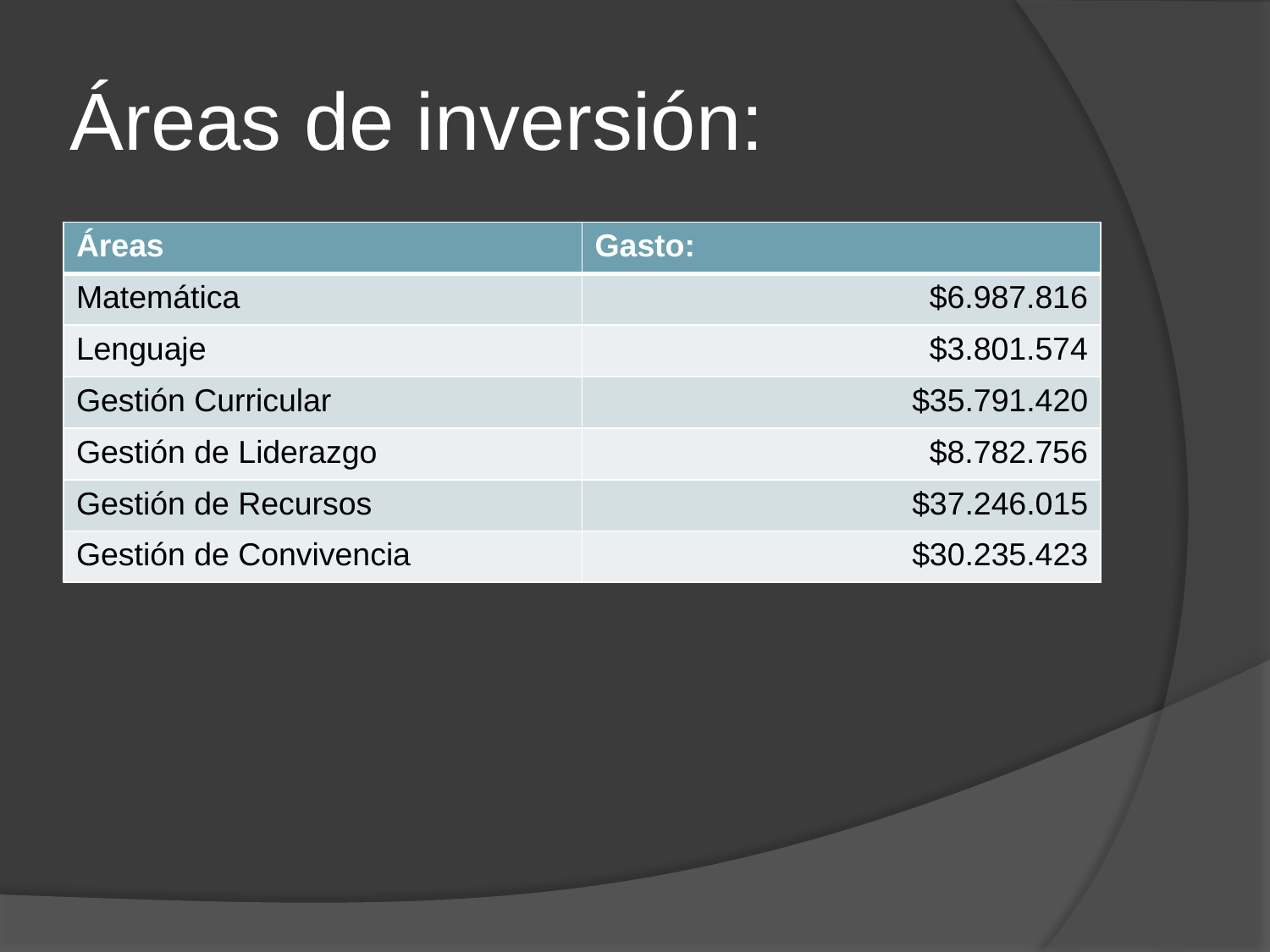

# Áreas de inversión:
| Áreas | Gasto: |
| --- | --- |
| Matemática | $6.987.816 |
| Lenguaje | $3.801.574 |
| Gestión Curricular | $35.791.420 |
| Gestión de Liderazgo | $8.782.756 |
| Gestión de Recursos | $37.246.015 |
| Gestión de Convivencia | $30.235.423 |